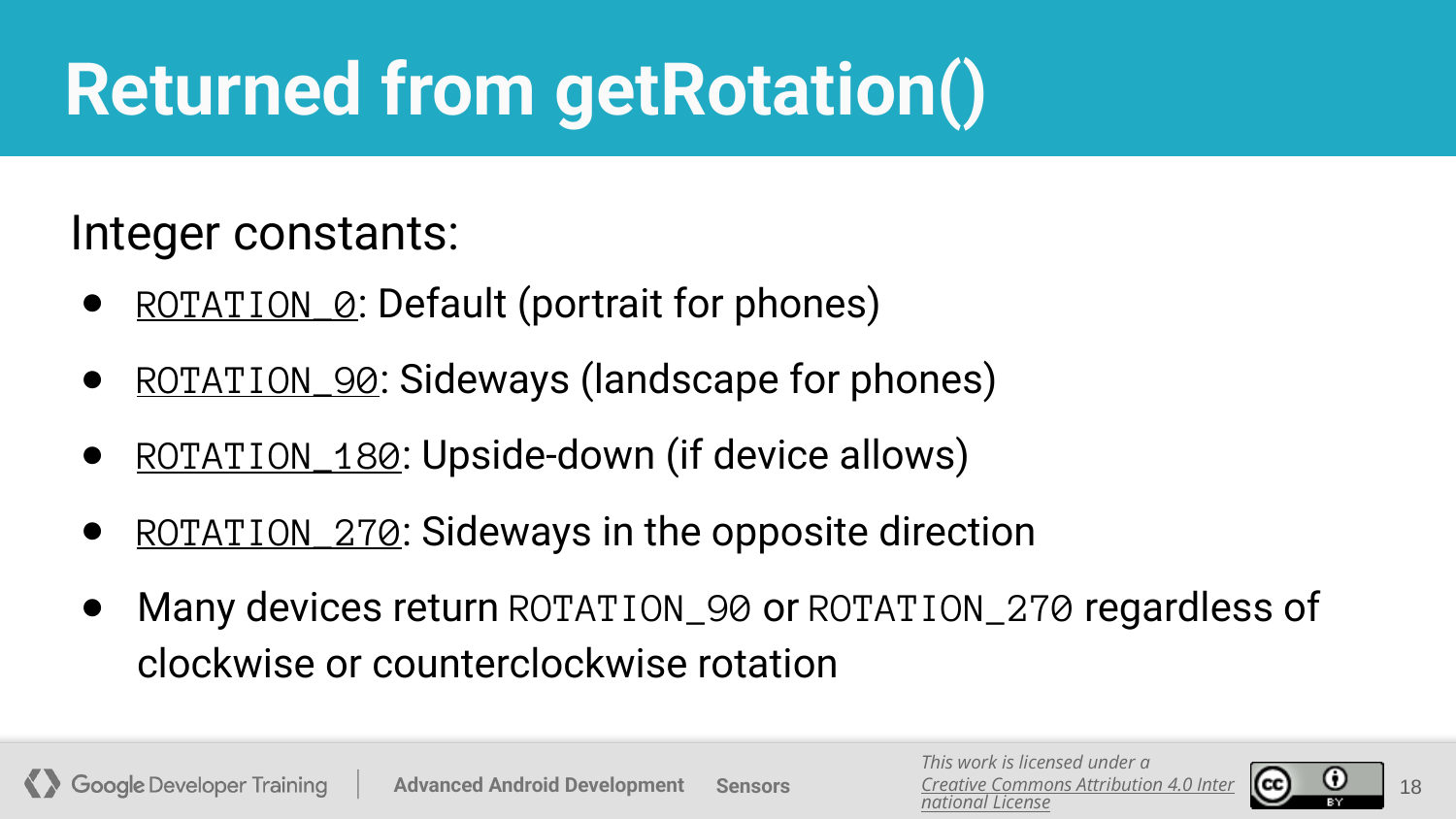

# Returned from getRotation()
 Integer constants:
ROTATION_0: Default (portrait for phones)
ROTATION_90: Sideways (landscape for phones)
ROTATION_180: Upside-down (if device allows)
ROTATION_270: Sideways in the opposite direction
Many devices return ROTATION_90 or ROTATION_270 regardless of clockwise or counterclockwise rotation
18